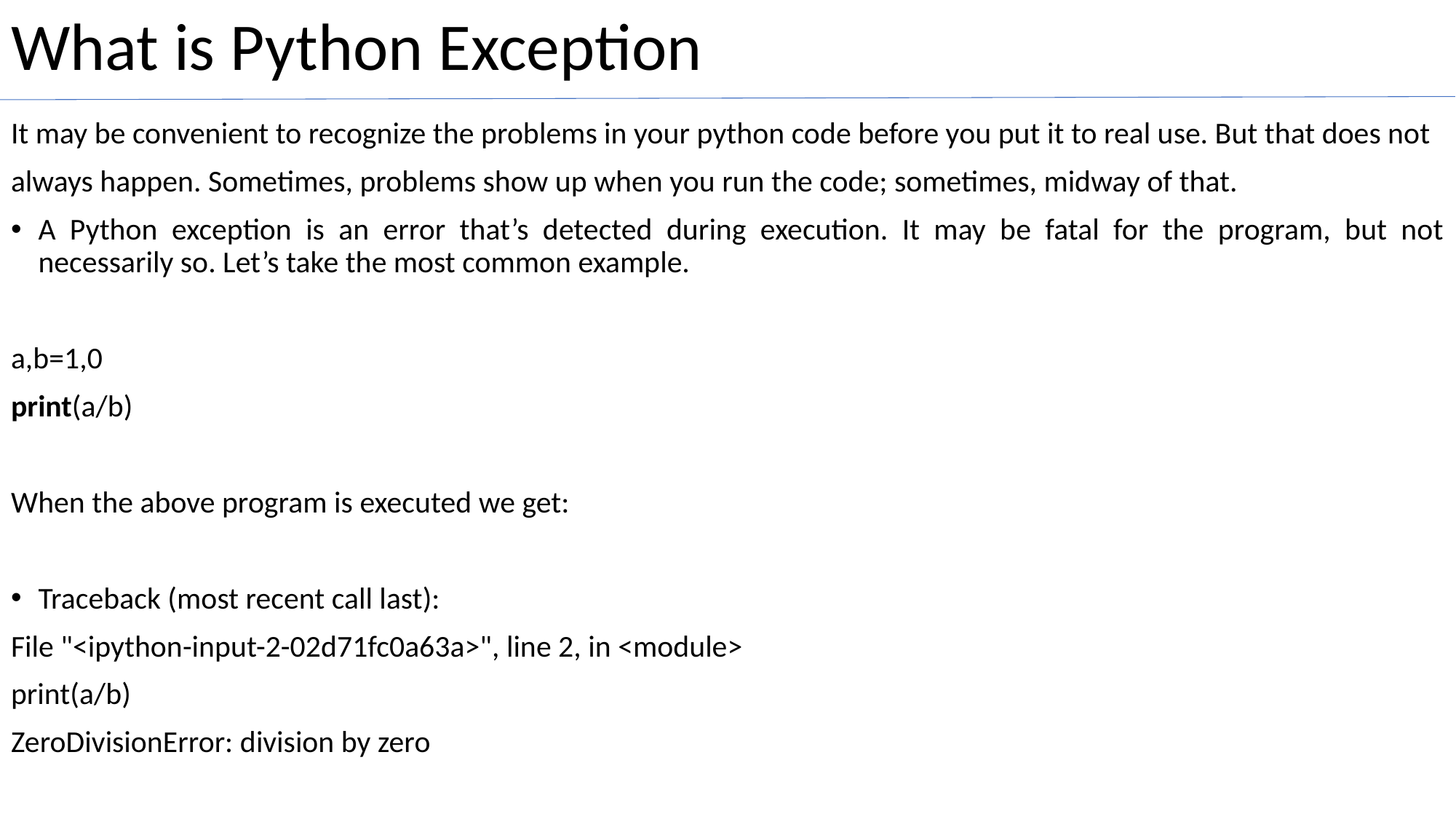

# What is Python Exception
It may be convenient to recognize the problems in your python code before you put it to real use. But that does not
always happen. Sometimes, problems show up when you run the code; sometimes, midway of that.
A Python exception is an error that’s detected during execution. It may be fatal for the program, but not necessarily so. Let’s take the most common example.

a,b=1,0
print(a/b)

When the above program is executed we get:

Traceback (most recent call last):
File "<ipython-input-2-02d71fc0a63a>", line 2, in <module>
print(a/b)
ZeroDivisionError: division by zero